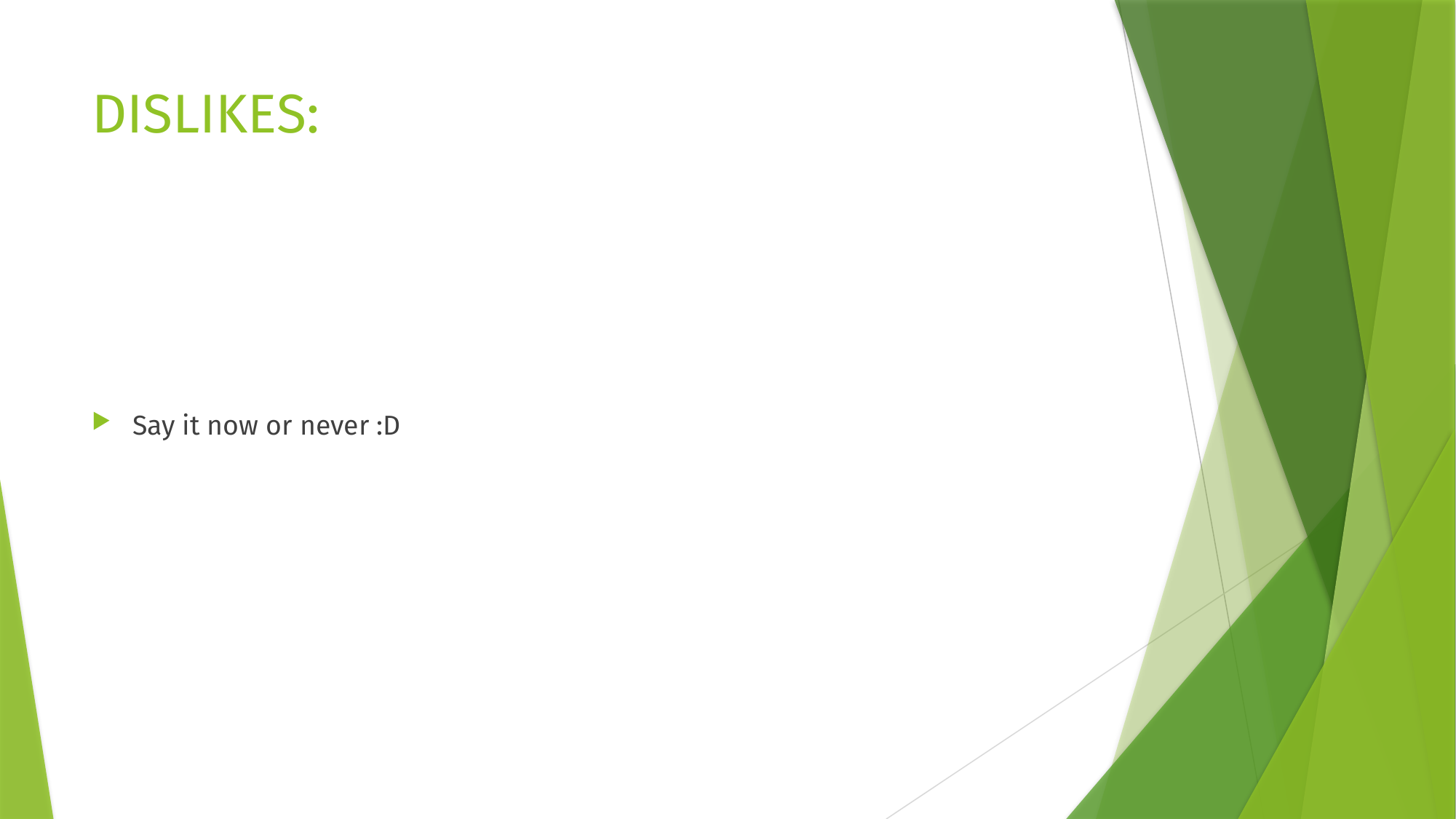

# DISLIKES:

Say it now or never :D